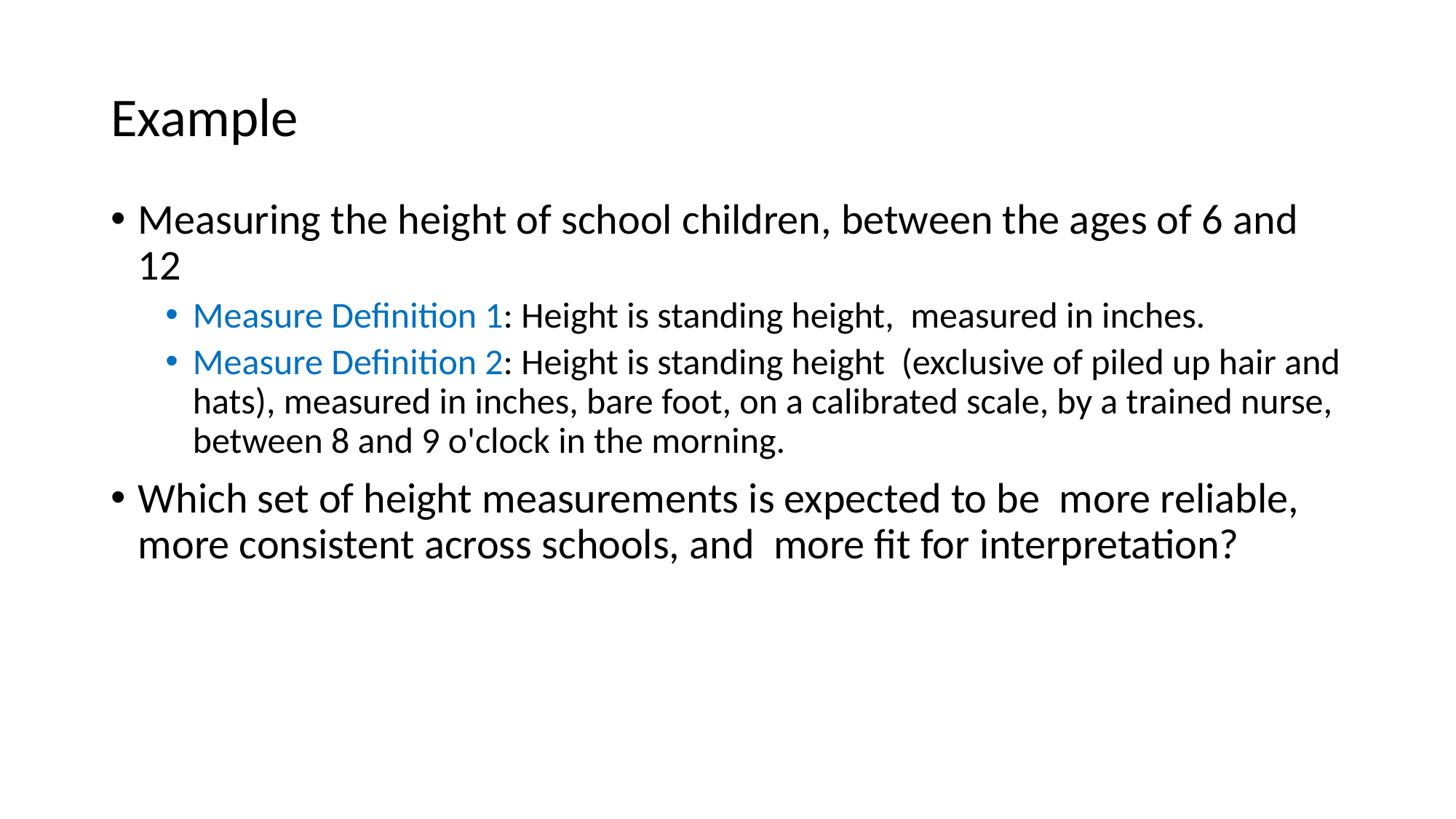

# Example
Measuring the height of school children, between the ages of 6 and 12
Measure Definition 1: Height is standing height,  measured in inches.
Measure Definition 2: Height is standing height  (exclusive of piled up hair and hats), measured in inches, bare foot, on a calibrated scale, by a trained nurse,  between 8 and 9 o'clock in the morning.
Which set of height measurements is expected to be  more reliable, more consistent across schools, and  more fit for interpretation?